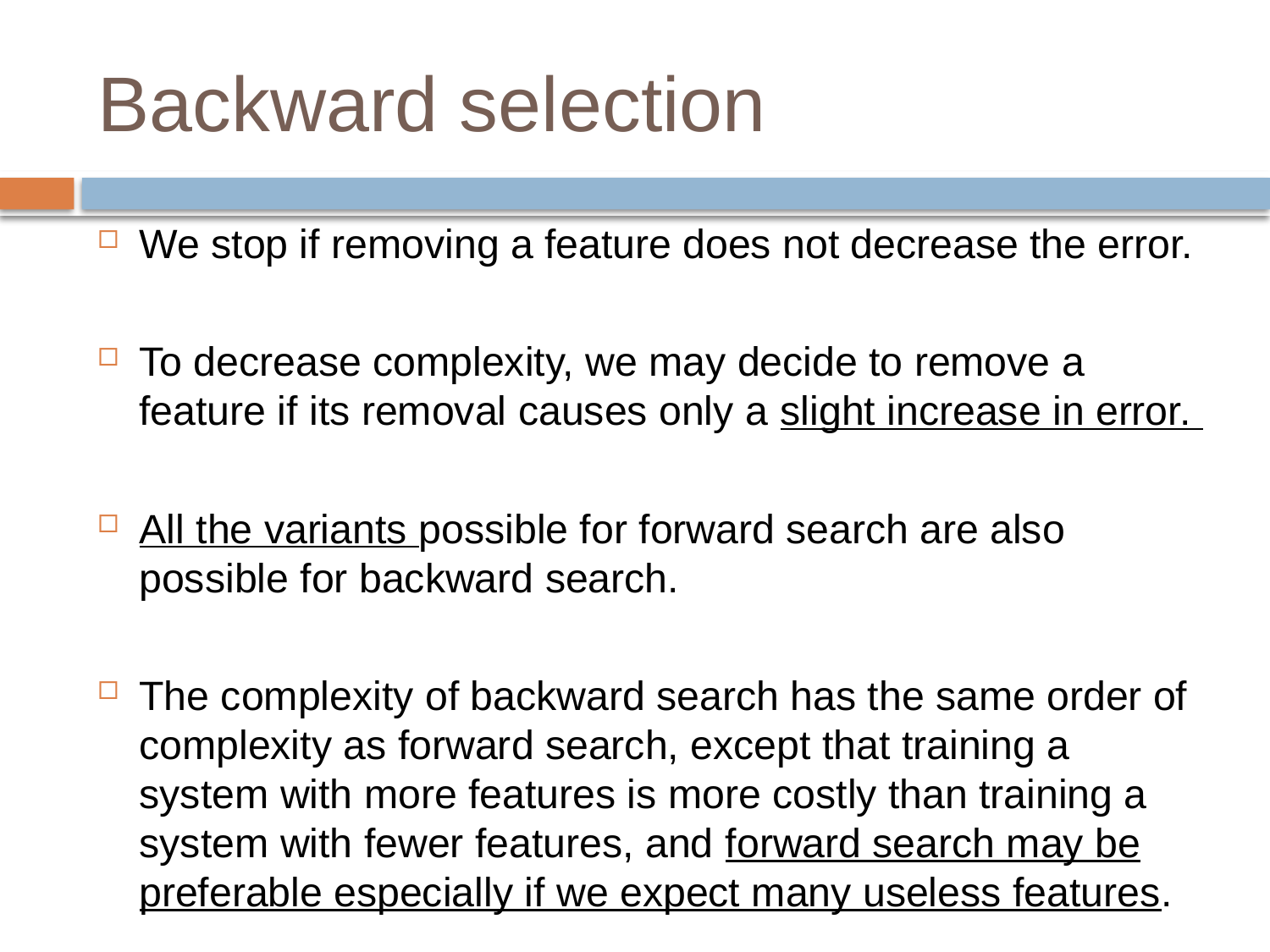

# Backward selection
We stop if removing a feature does not decrease the error.

To decrease complexity, we may decide to remove a feature if its removal causes only a slight increase in error.

All the variants possible for forward search are also possible for backward search.

The complexity of backward search has the same order of complexity as forward search, except that training a system with more features is more costly than training a system with fewer features, and forward search may be preferable especially if we expect many useless features.